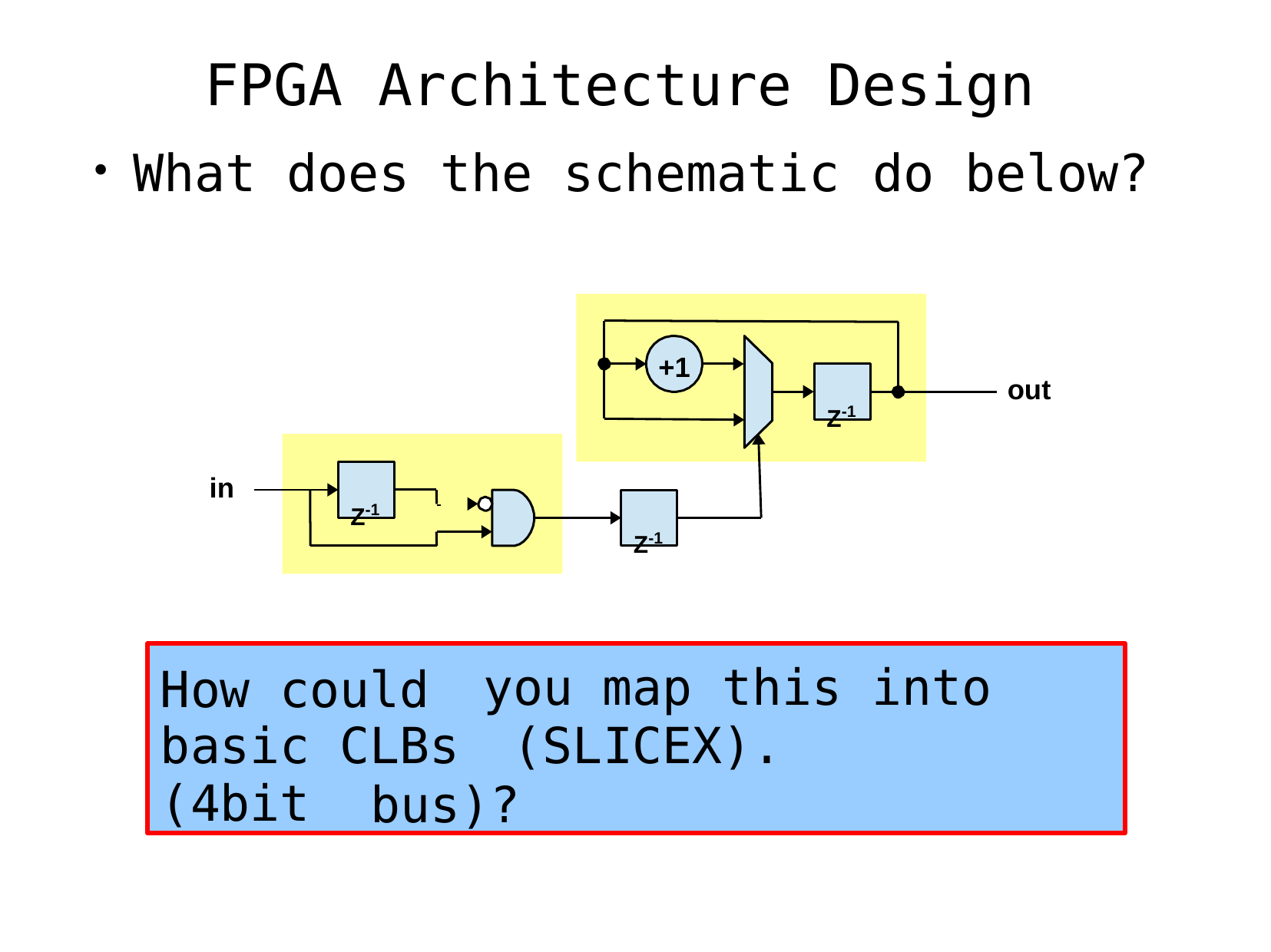

# FPGA Architecture Design
What does the schematic
do below?
●

+1

out
Z-1

in
Z-1

Z-1

you map this into     (SLICEX).
How could
basic CLBs (4bit
bus)?